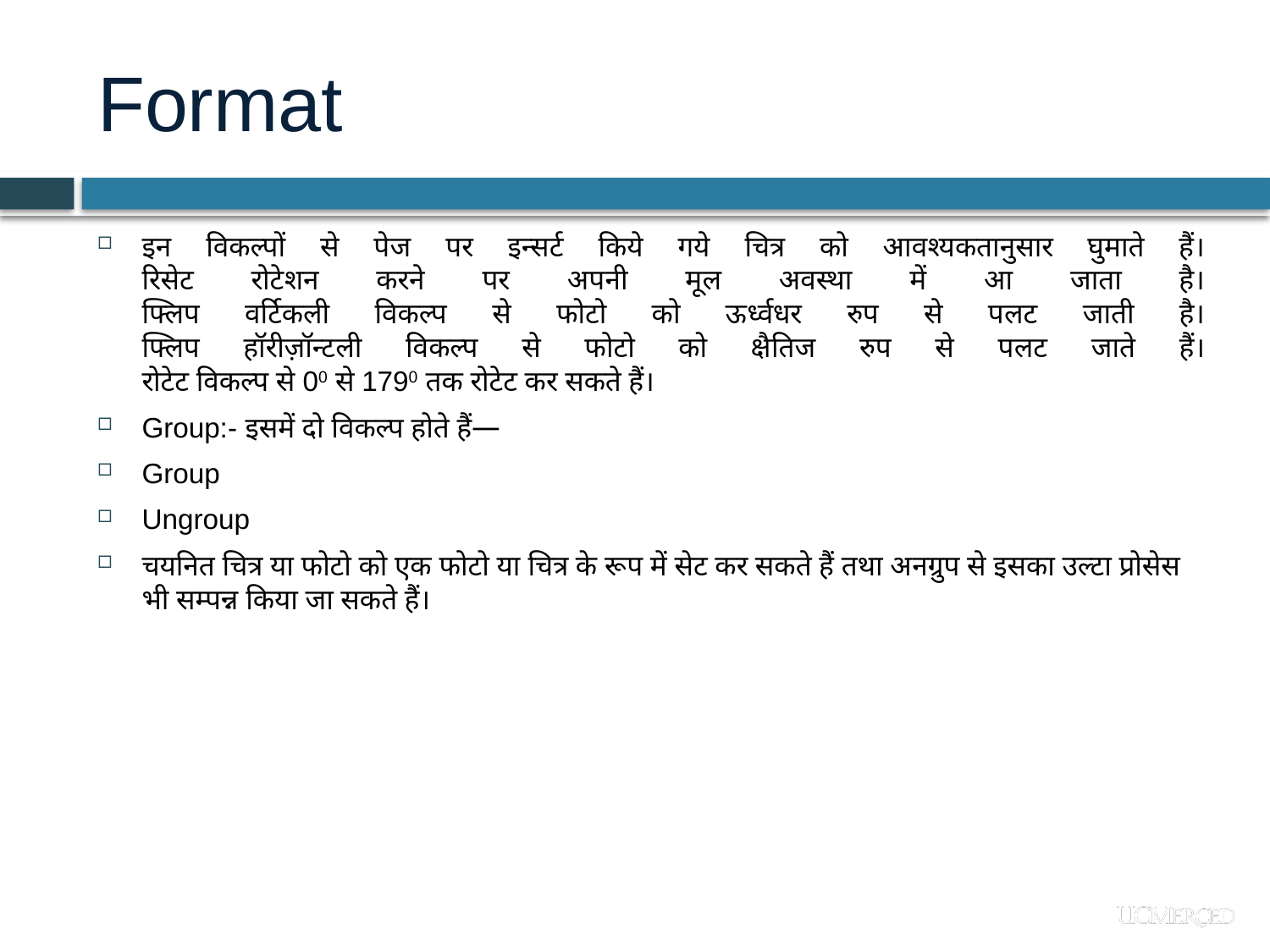

# Format
इन विकल्पों से पेज पर इन्सर्ट किये गये चित्र को आवश्यकतानुसार घुमाते हैं।
रिसेट रोटेशन करने पर अपनी मूल अवस्था में आ जाता है।
फ्लिप वर्टिकली विकल्प से फोटो को ऊर्ध्वधर रुप से पलट जाती है।
फ्लिप हॉरीज़ॉन्टली विकल्प से फोटो को क्षैतिज रुप से पलट जाते हैं।
रोटेट विकल्प से 00 से 1790 तक रोटेट कर सकते हैं।
Group:- इसमें दो विकल्प होते हैं—
Group
Ungroup
चयनित चित्र या फोटो को एक फोटो या चित्र के रूप में सेट कर सकते हैं तथा अनग्रुप से इसका उल्टा प्रोसेस भी सम्पन्न किया जा सकते हैं।